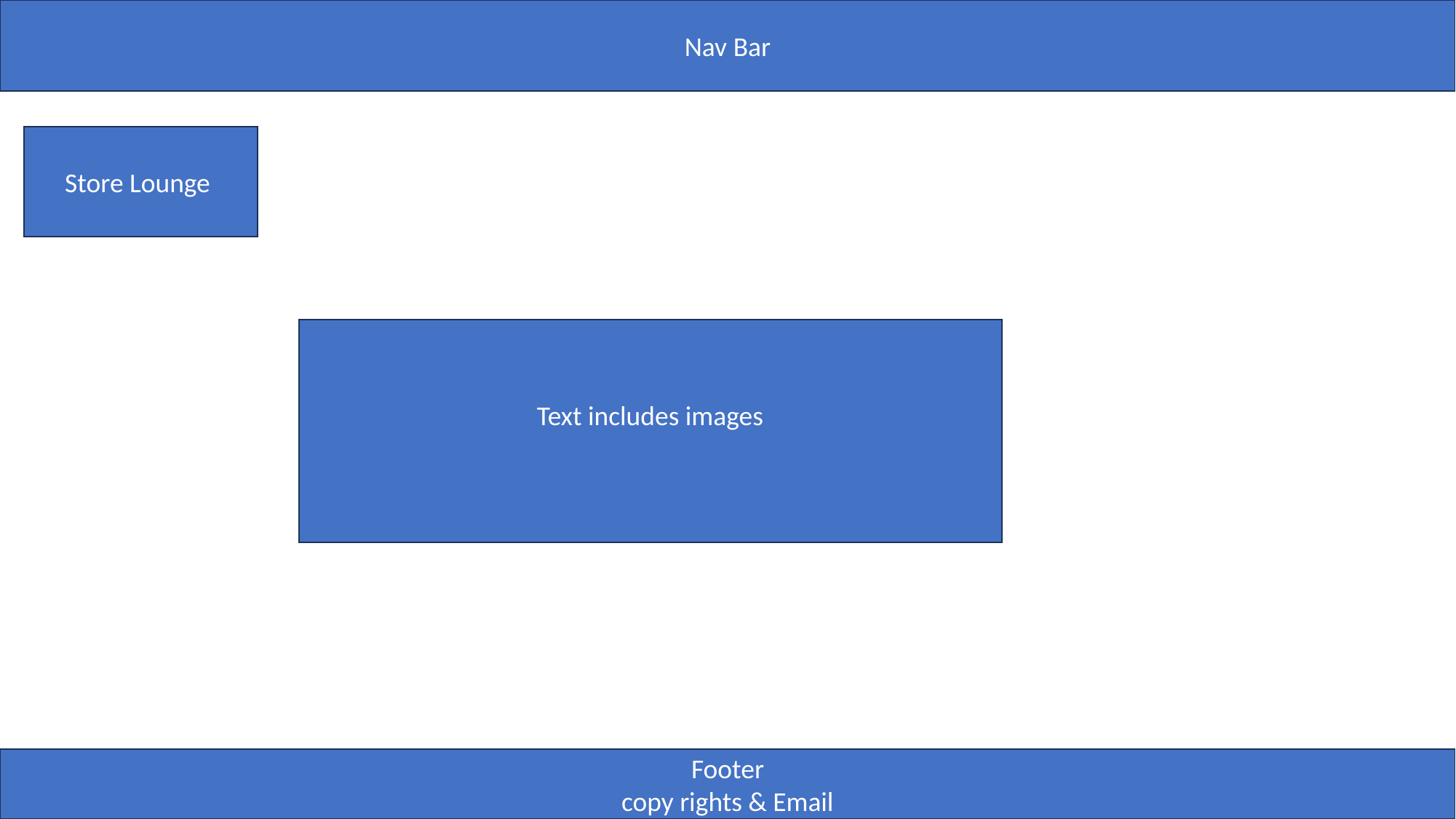

Nav Bar
Store Lounge
Text includes images

Footer
 copy rights & Email